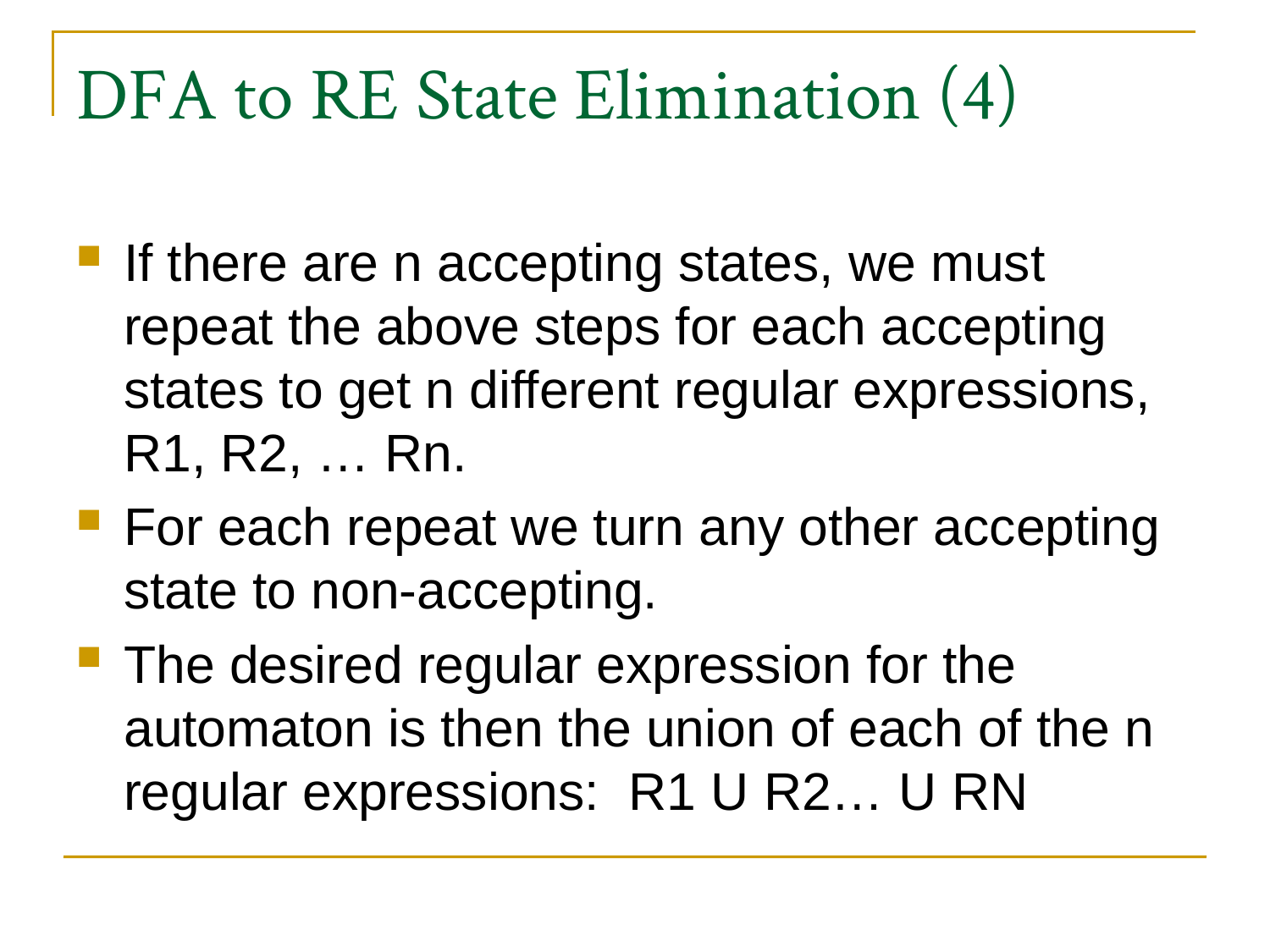

# DFA to RE State Elimination (4)
If there are n accepting states, we must repeat the above steps for each accepting states to get n different regular expressions, R1, R2, … Rn.
For each repeat we turn any other accepting state to non-accepting.
The desired regular expression for the automaton is then the union of each of the n regular expressions:  R1 U R2… U RN